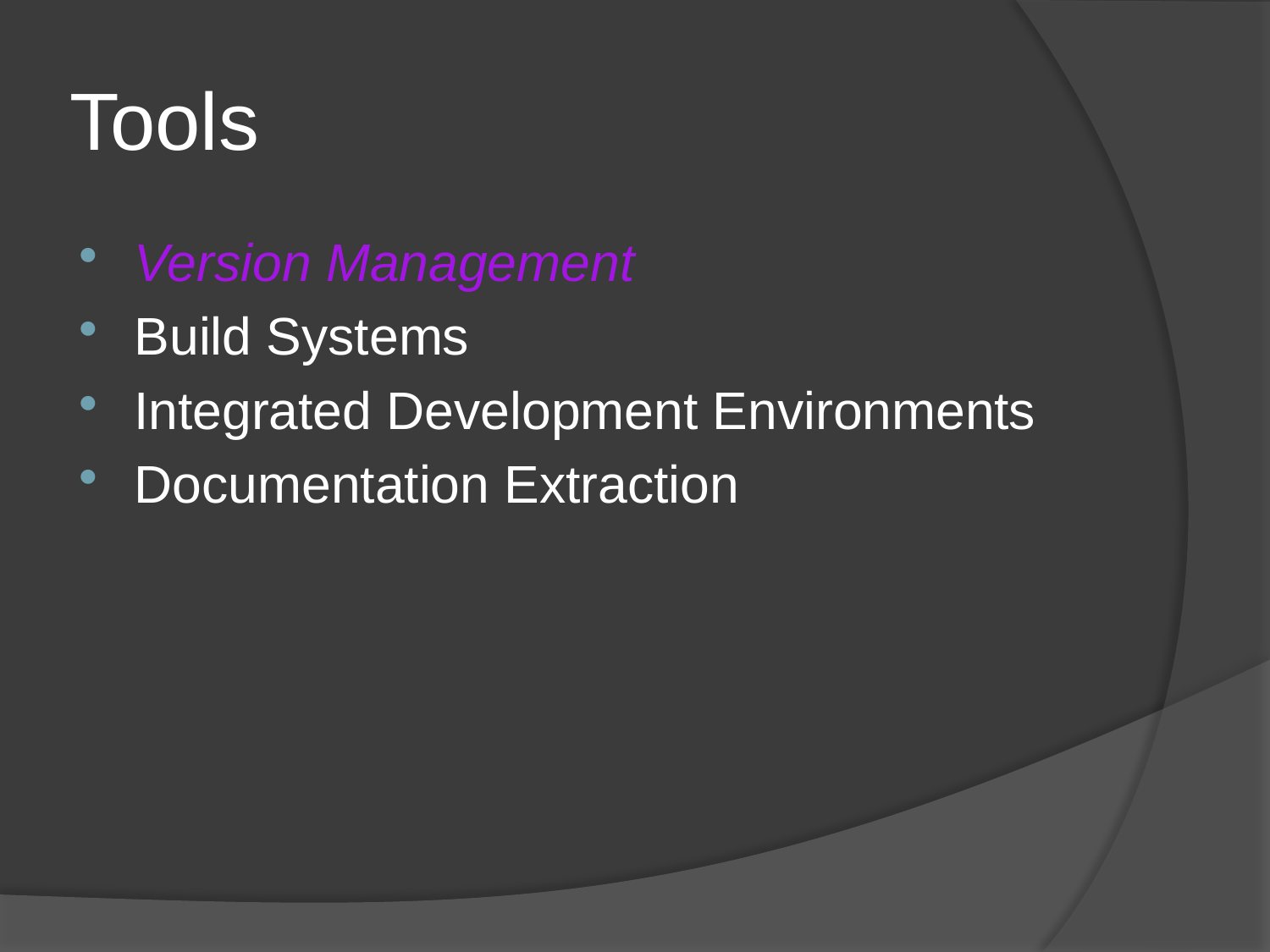

# Tools
Version Management
Build Systems
Integrated Development Environments
Documentation Extraction